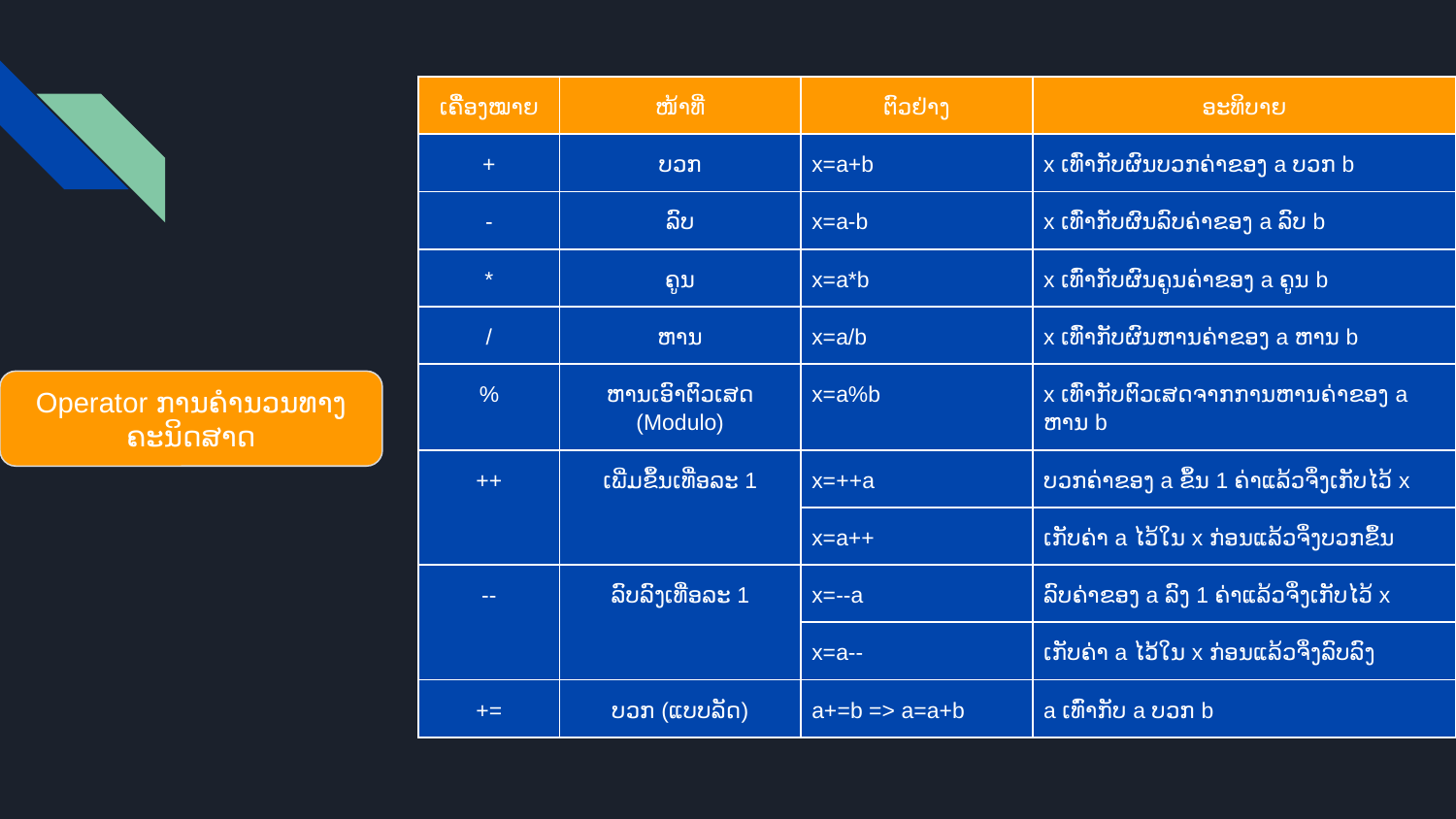

| ເຄື່ຶອງໝາຍ | ໜ້າທີ່ | ຕົວຢ່າງ | ອະທິບາຍ |
| --- | --- | --- | --- |
| + | ບວກ | x=a+b | x ເທົ່າກັບຜົນບວກຄ່າຂອງ a ບວກ b |
| - | ລົບ | x=a-b | x ເທົ່າກັບຜົນລົບຄ່າຂອງ a ລົບ b |
| \* | ຄູນ | x=a\*b | x ເທົ່າກັບຜົນຄູນຄ່າຂອງ a ຄູນ b |
| / | ຫານ | x=a/b | x ເທົ່າກັບຜົນຫານຄ່າຂອງ a ຫານ b |
| % | ຫານເອົາຕົວເສດ (Modulo) | x=a%b | x ເທົ່າກັບຕົວເສດຈາກການຫານຄ່າຂອງ a ຫານ b |
| ++ | ເພີ່ມຂຶ້ນເທື່ອລະ 1 | x=++a | ບວກຄ່າຂອງ a ຂຶ້ນ 1 ຄ່າແລ້ວຈຶ່ງເກັບໄວ້ x |
|  |  | x=a++ | ເກັບຄ່າ a ໄວ້ໃນ x ກ່ອນແລ້ວຈຶ່ງບວກຂຶ້ນ |
| -- | ລົບລົງເທື່ອລະ 1 | x=--a | ລົບຄ່າຂອງ a ລົງ 1 ຄ່າແລ້ວຈຶ່ງເກັບໄວ້ x |
|  |  | x=a-- | ເກັບຄ່າ a ໄວ້ໃນ x ກ່ອນແລ້ວຈຶ່ງລົບລົງ |
| += | ບວກ (ແບບລັດ) | a+=b => a=a+b | a ເທົ່າກັບ a ບວກ b |
Operator ການຄຳນວນທາງຄະນິດສາດ